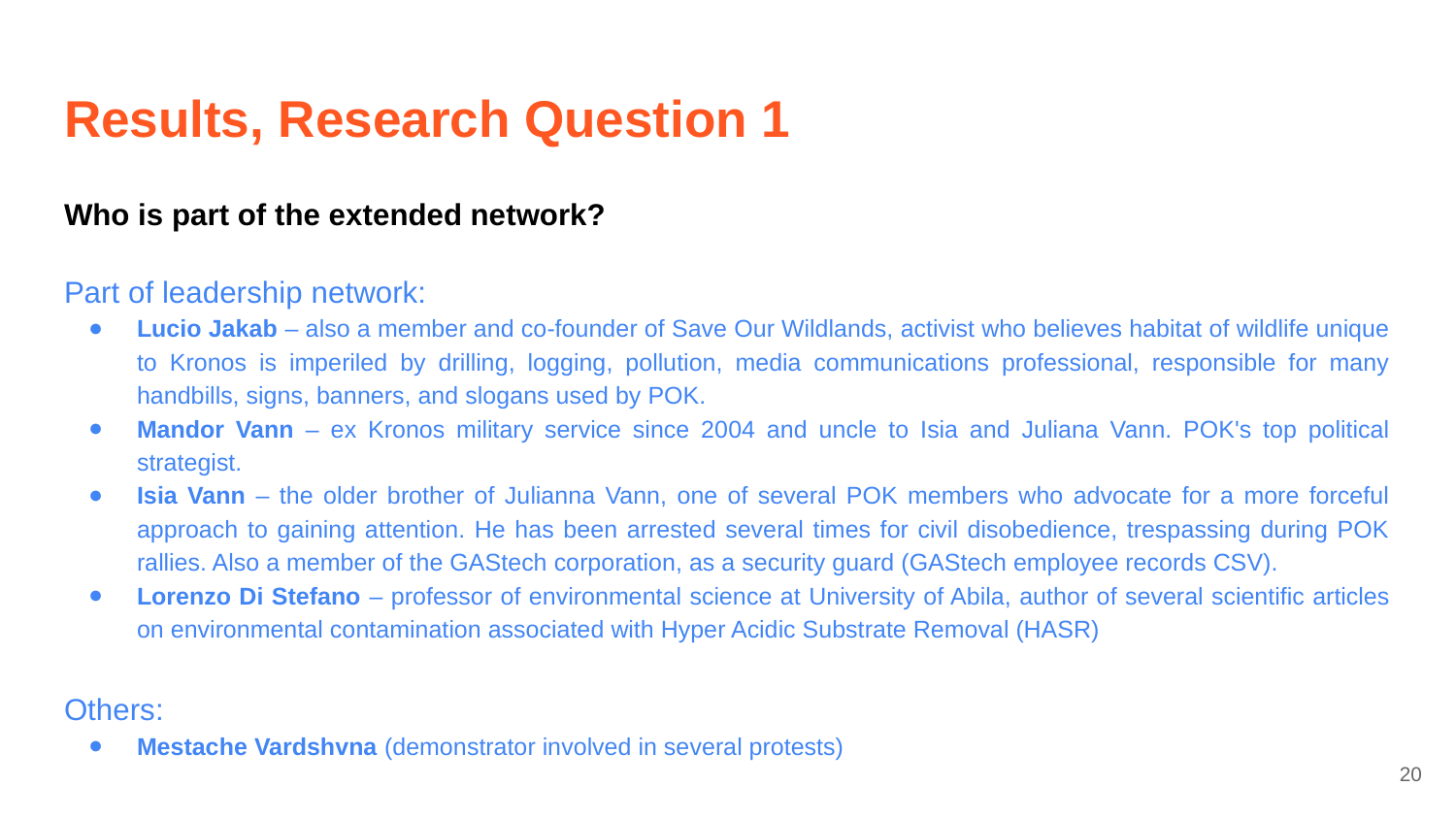

# Results, Research Question 1
Who is part of the extended network?

Part of leadership network:
Lucio Jakab – also a member and co-founder of Save Our Wildlands, activist who believes habitat of wildlife unique to Kronos is imperiled by drilling, logging, pollution, media communications professional, responsible for many handbills, signs, banners, and slogans used by POK.
Mandor Vann – ex Kronos military service since 2004 and uncle to Isia and Juliana Vann. POK's top political strategist.
Isia Vann – the older brother of Julianna Vann, one of several POK members who advocate for a more forceful approach to gaining attention. He has been arrested several times for civil disobedience, trespassing during POK rallies. Also a member of the GAStech corporation, as a security guard (GAStech employee records CSV).
Lorenzo Di Stefano – professor of environmental science at University of Abila, author of several scientific articles on environmental contamination associated with Hyper Acidic Substrate Removal (HASR)

Others:
Mestache Vardshvna (demonstrator involved in several protests)
20